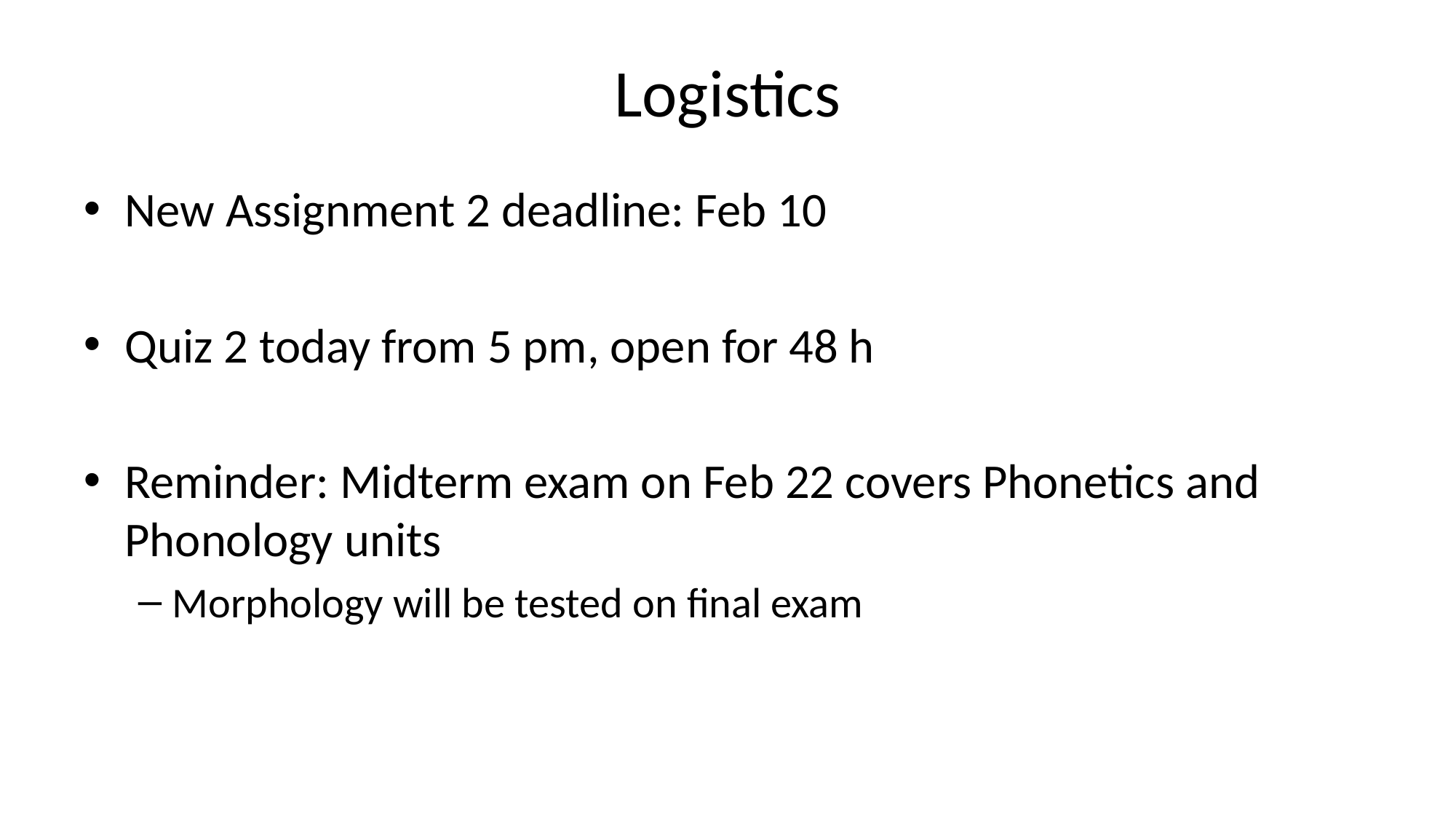

# Logistics
New Assignment 2 deadline: Feb 10

Quiz 2 today from 5 pm, open for 48 h

Reminder: Midterm exam on Feb 22 covers Phonetics and Phonology units
Morphology will be tested on final exam